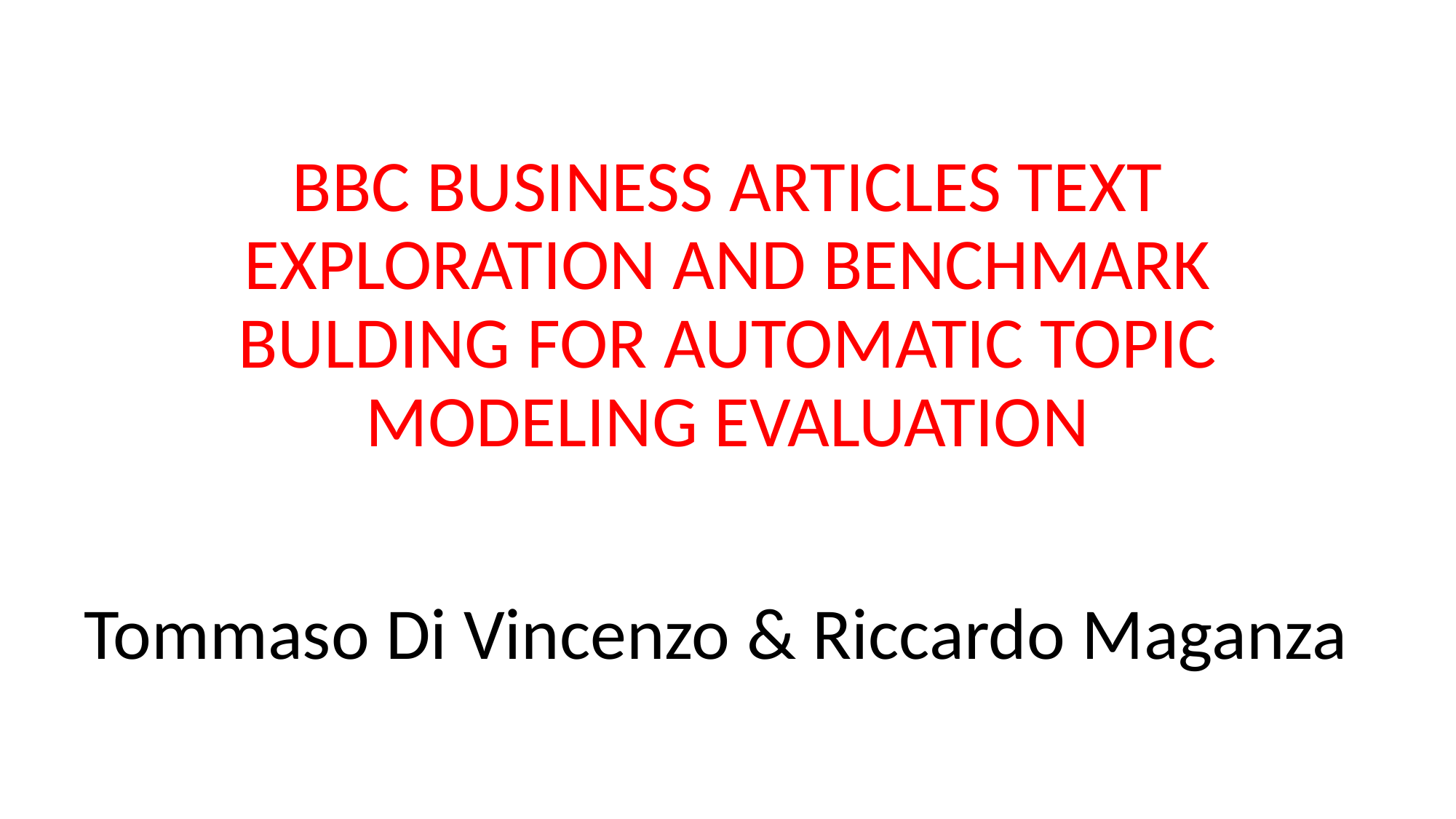

# BBC BUSINESS ARTICLES TEXT EXPLORATION AND BENCHMARK BULDING FOR AUTOMATIC TOPIC MODELING EVALUATION
Tommaso Di Vincenzo & Riccardo Maganza